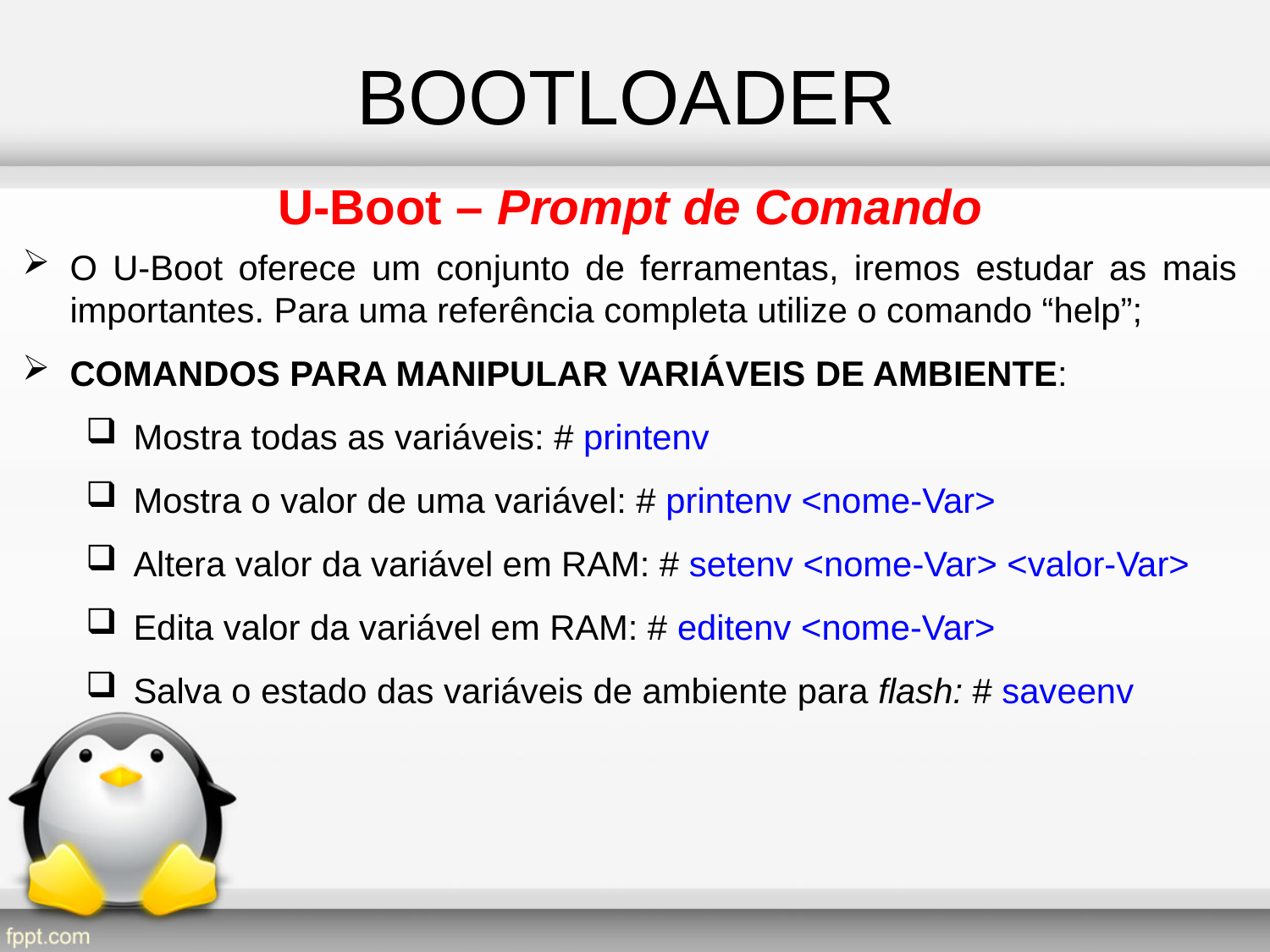

BOOTLOADER
U-Boot – Prompt de Comando
O U-Boot oferece um conjunto de ferramentas, iremos estudar as mais importantes. Para uma referência completa utilize o comando “help”;
COMANDOS PARA MANIPULAR VARIÁVEIS DE AMBIENTE:
Mostra todas as variáveis: # printenv
Mostra o valor de uma variável: # printenv <nome-Var>
Altera valor da variável em RAM: # setenv <nome-Var> <valor-Var>
Edita valor da variável em RAM: # editenv <nome-Var>
Salva o estado das variáveis de ambiente para flash: # saveenv